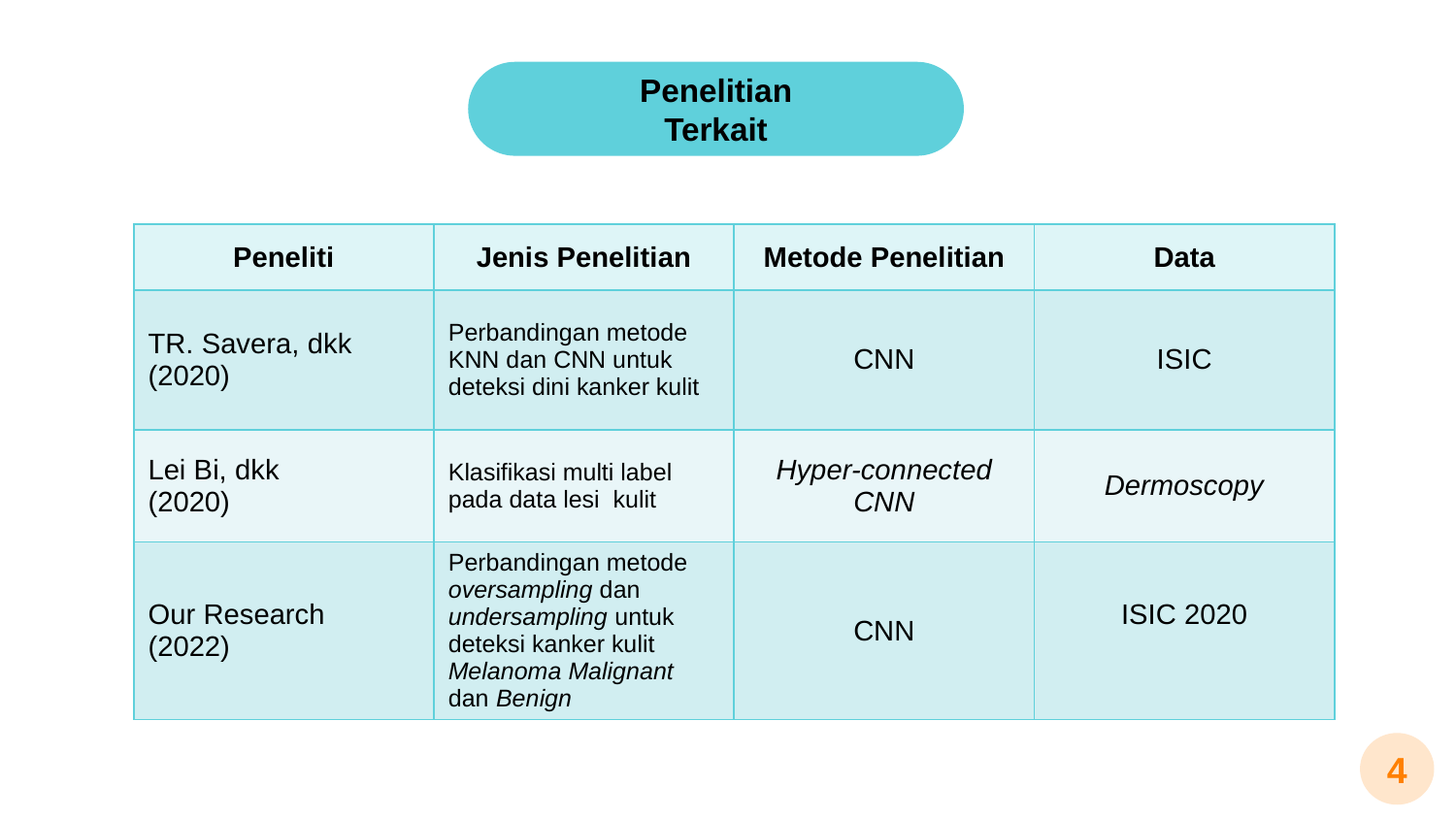

Penelitian Terkait
| Peneliti | Jenis Penelitian | Metode Penelitian | Data |
| --- | --- | --- | --- |
| TR. Savera, dkk (2020) | Perbandingan metode KNN dan CNN untuk deteksi dini kanker kulit | CNN | ISIC |
| Lei Bi, dkk (2020) | Klasifikasi multi label pada data lesi kulit | Hyper-connected CNN | Dermoscopy |
| Our Research (2022) | Perbandingan metode oversampling dan undersampling untuk deteksi kanker kulit Melanoma Malignant dan Benign | CNN | ISIC 2020 |

4